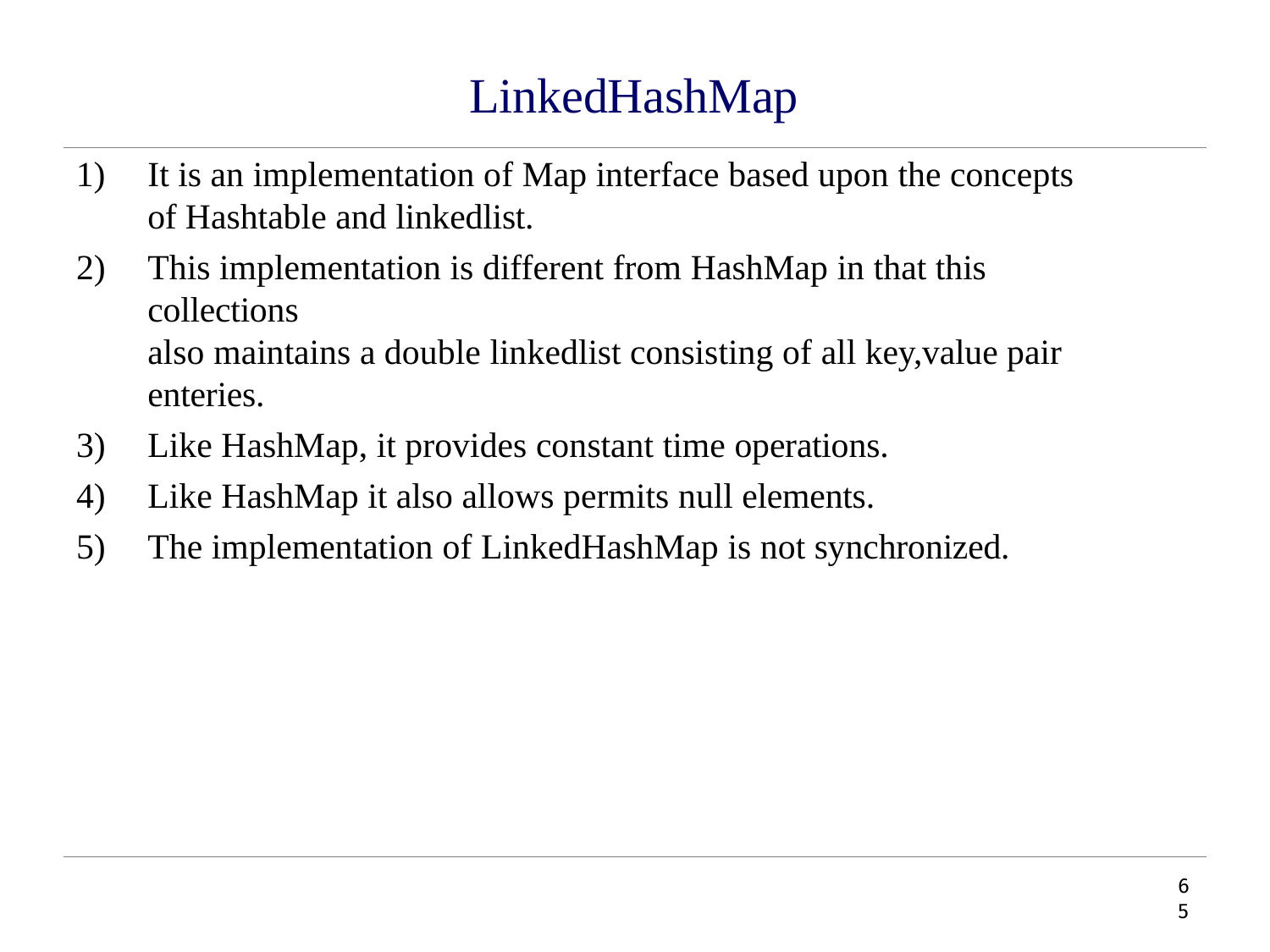

# LinkedHashMap
It is an implementation of Map interface based upon the concepts of Hashtable and linkedlist.
This implementation is different from HashMap in that this collections
also maintains a double linkedlist consisting of all key,value pair enteries.
Like HashMap, it provides constant time operations.
Like HashMap it also allows permits null elements.
The implementation of LinkedHashMap is not synchronized.
65